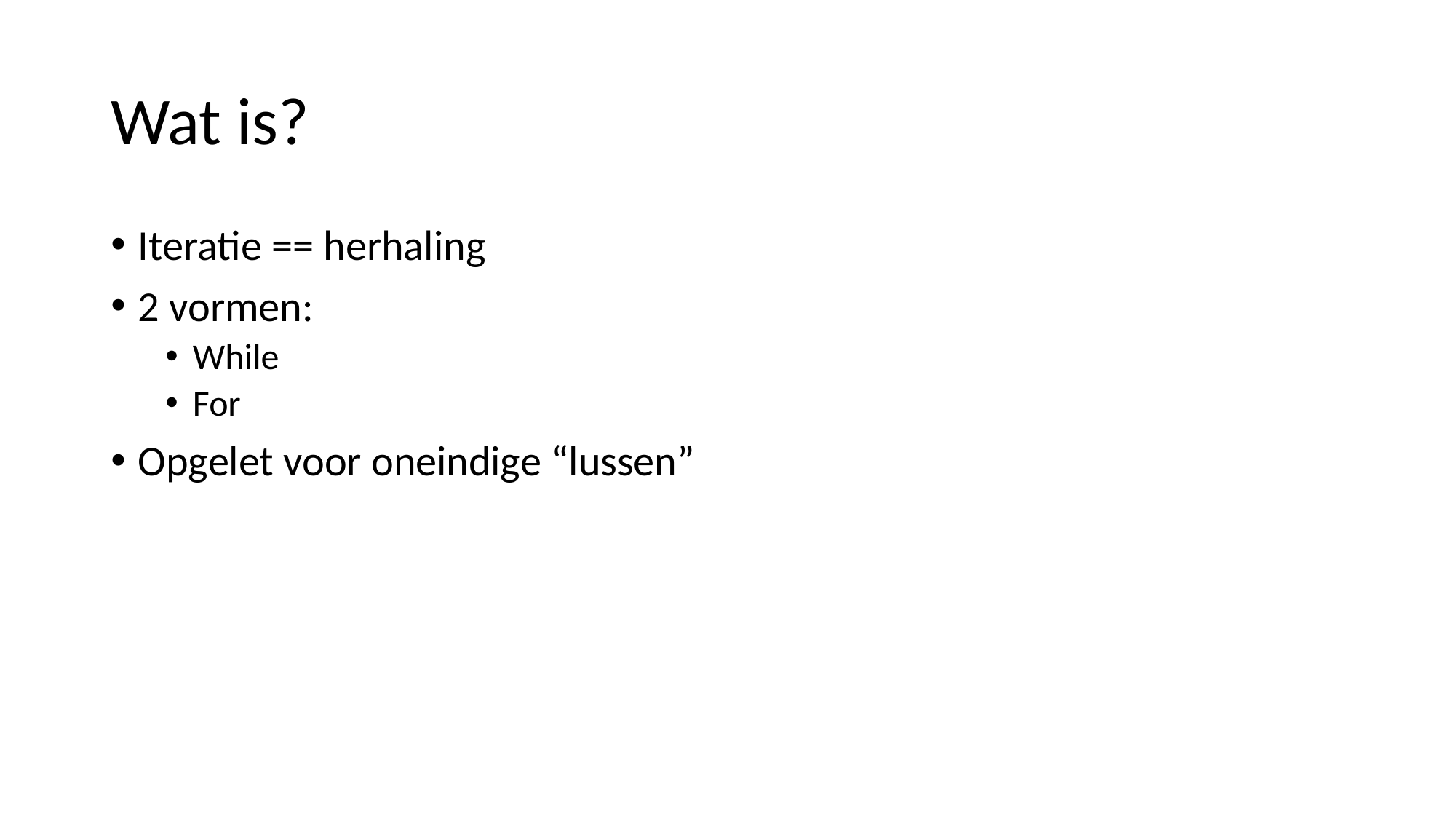

# Wat is?
Iteratie == herhaling
2 vormen:
While
For
Opgelet voor oneindige “lussen”